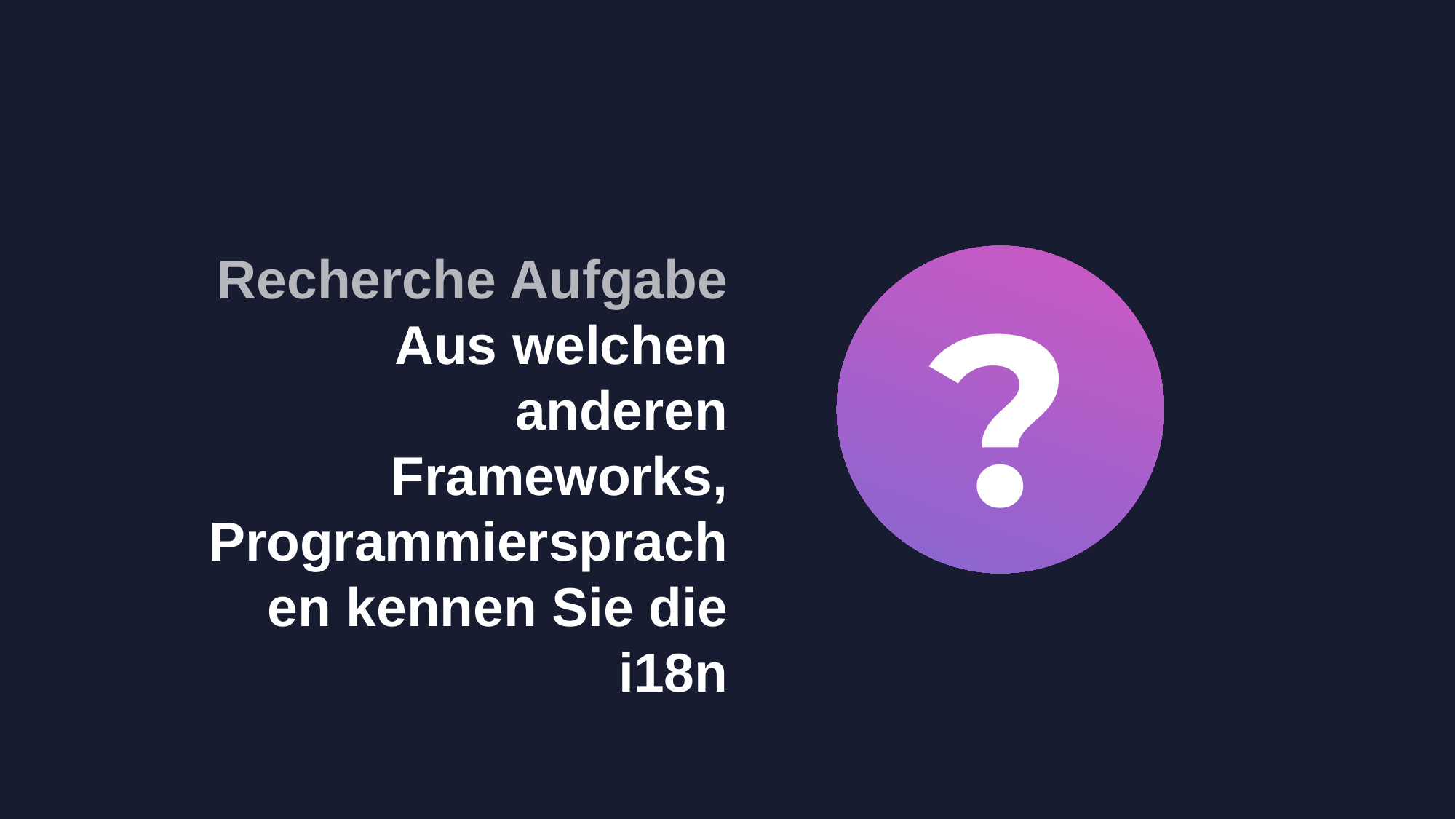

Recherche Aufgabe
Aus welchen anderen Frameworks, Programmiersprachen kennen Sie die i18n

?